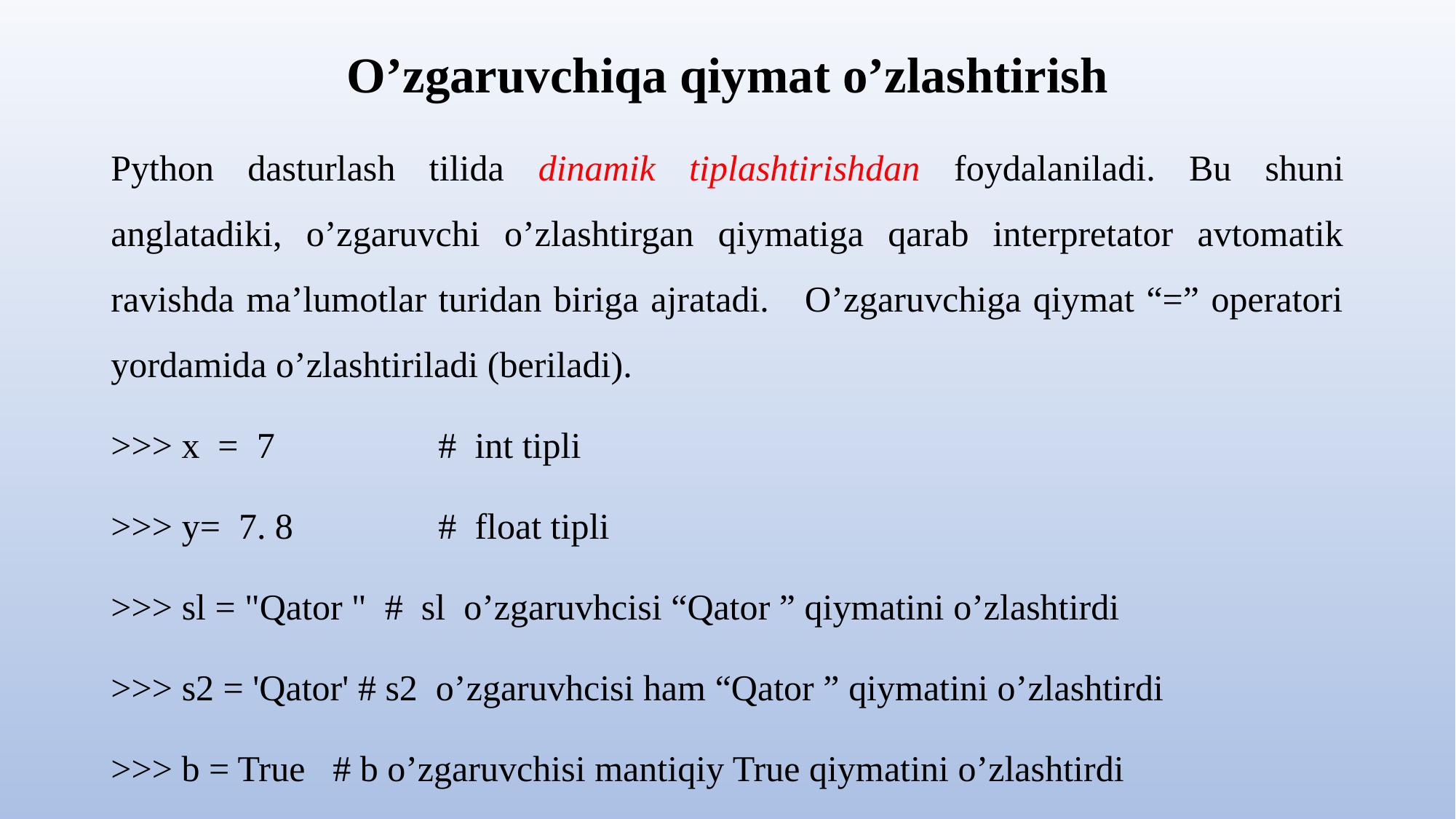

# O’zgaruvchiqa qiymat o’zlashtirish
Python dasturlash tilida dinamik tiplashtirishdan foydalaniladi. Bu shuni anglatadiki, o’zgaruvchi o’zlashtirgan qiymatiga qarab interpretator avtomatik ravishda ma’lumotlar turidan biriga ajratadi.   O’zgaruvchiga qiymat “=” operatori yordamida o’zlashtiriladi (beriladi).
>>> х  =  7  		#  int tipli
>>> у=  7. 8		#  float tipli
>>> sl = "Qator "  #  sl  o’zgaruvhcisi “Qator ” qiymatini o’zlashtirdi
>>> s2 = 'Qator' # s2  o’zgaruvhcisi ham “Qator ” qiymatini o’zlashtirdi
>>> b = True   # b o’zgaruvchisi mantiqiy True qiymatini o’zlashtirdi